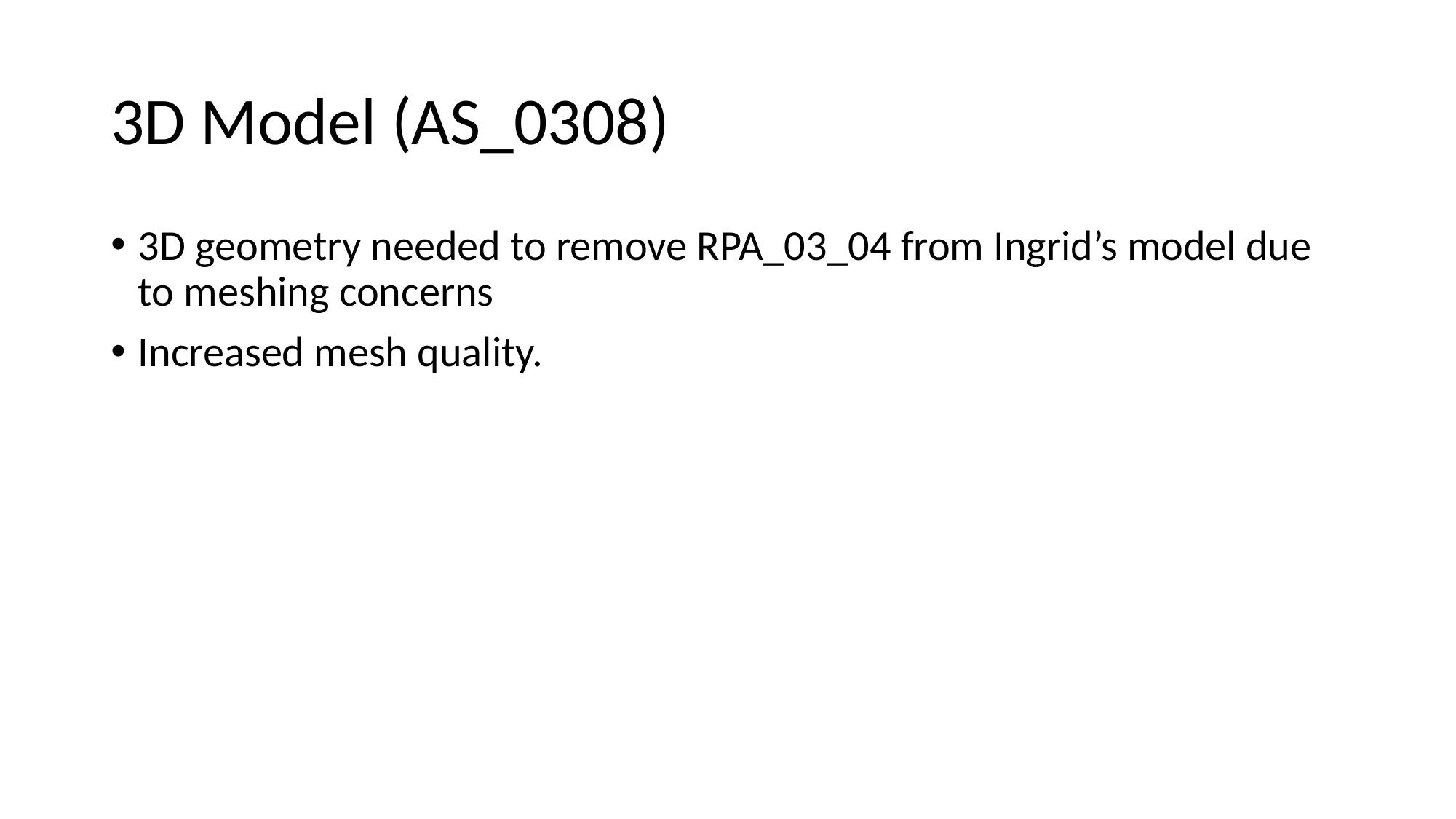

# 3D Model (AS_0308)
3D geometry needed to remove RPA_03_04 from Ingrid’s model due to meshing concerns
Increased mesh quality.